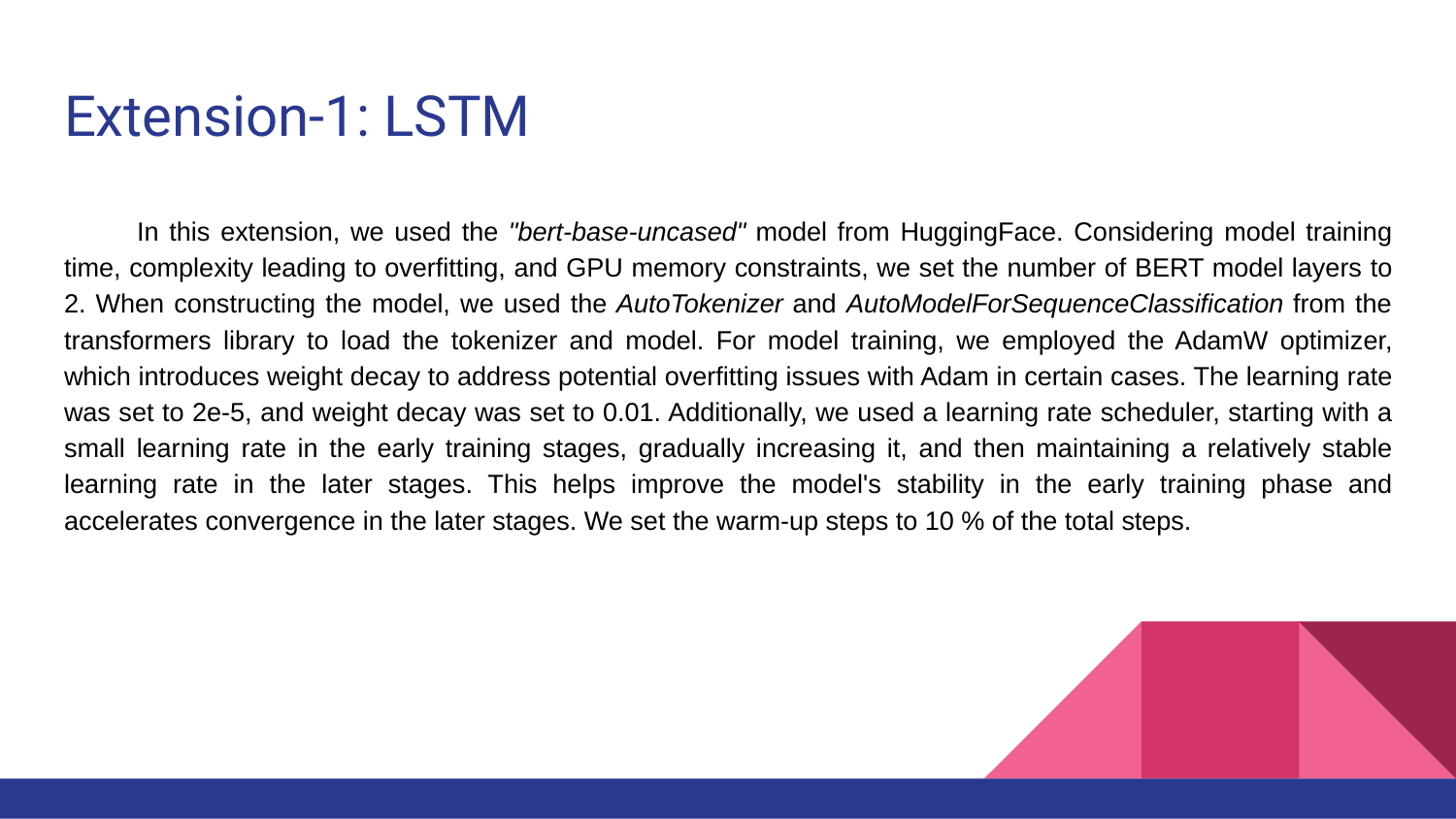

# Extension-1: LSTM
In this extension, we used the "bert-base-uncased" model from HuggingFace. Considering model training time, complexity leading to overfitting, and GPU memory constraints, we set the number of BERT model layers to 2. When constructing the model, we used the AutoTokenizer and AutoModelForSequenceClassification from the transformers library to load the tokenizer and model. For model training, we employed the AdamW optimizer, which introduces weight decay to address potential overfitting issues with Adam in certain cases. The learning rate was set to 2e-5, and weight decay was set to 0.01. Additionally, we used a learning rate scheduler, starting with a small learning rate in the early training stages, gradually increasing it, and then maintaining a relatively stable learning rate in the later stages. This helps improve the model's stability in the early training phase and accelerates convergence in the later stages. We set the warm-up steps to 10 % of the total steps.